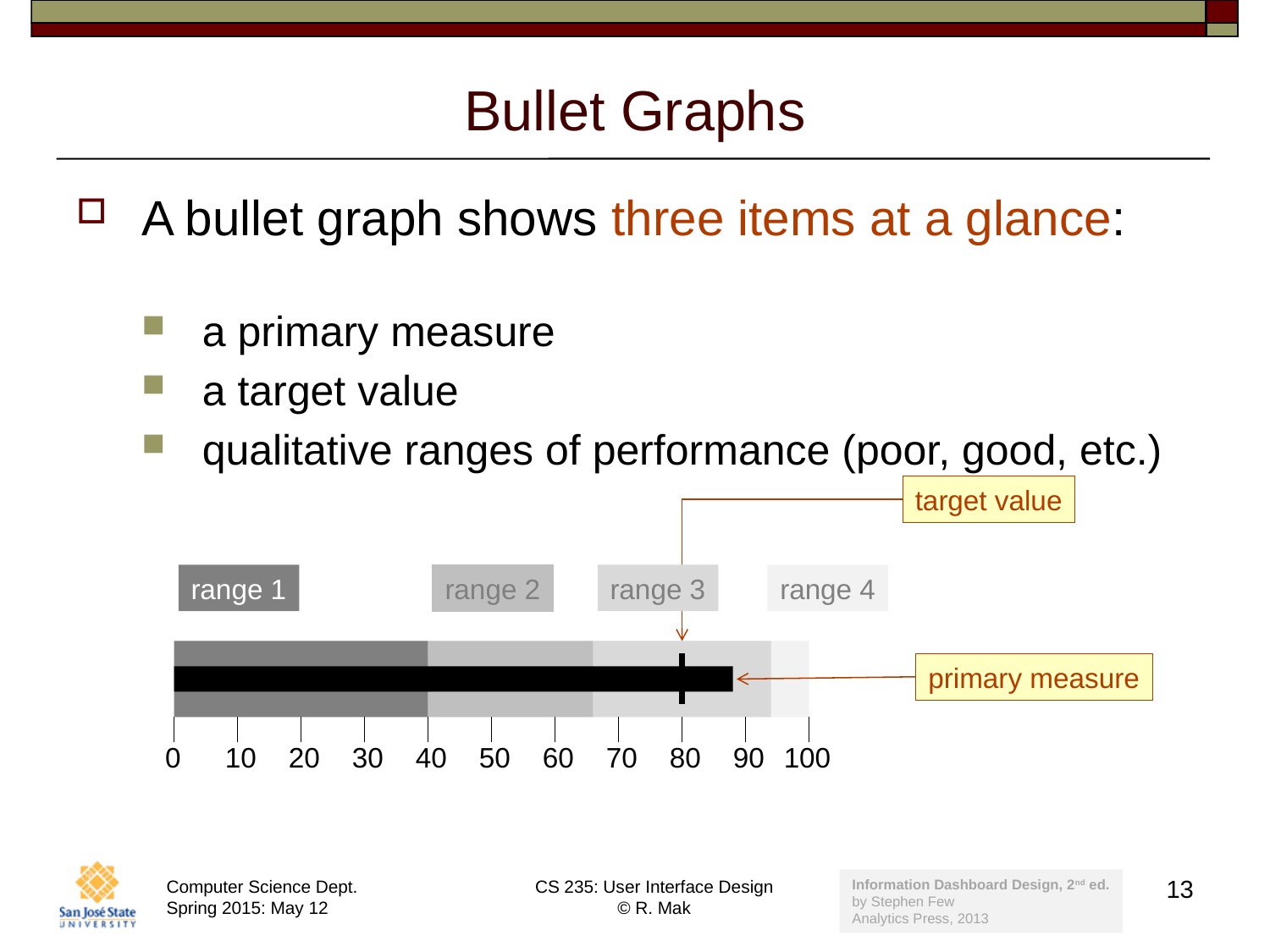

# Bullet Graphs
A bullet graph shows three items at a glance:

a primary measure
a target value
qualitative ranges of performance (poor, good, etc.)
target value
range 1
range 2
range 3
range 4

0
10
20
30
40
50
60
70
80
90
100
primary measure
13
Information Dashboard Design, 2nd ed.
by Stephen Few
Analytics Press, 2013